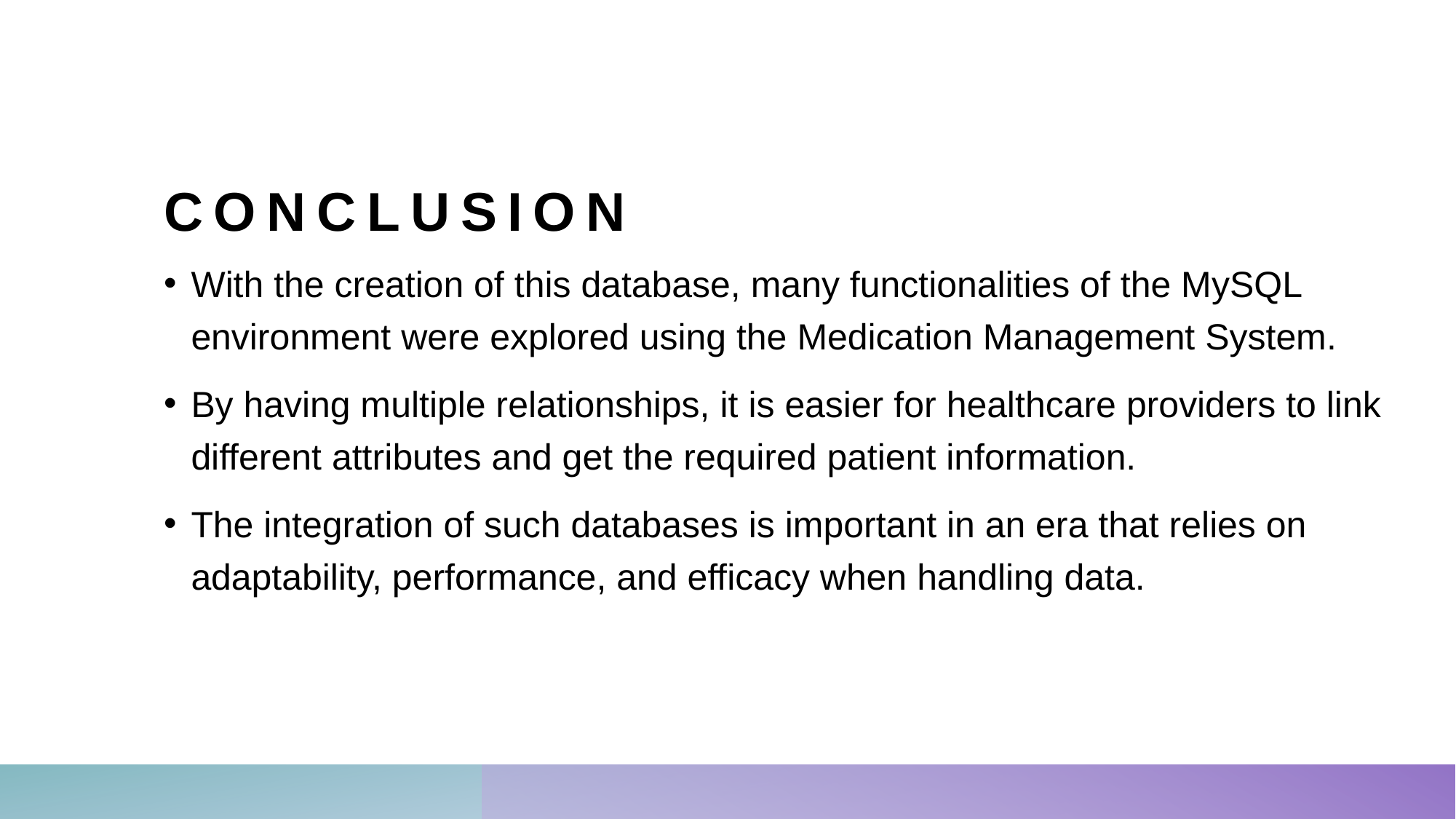

# Conclusion
With the creation of this database, many functionalities of the MySQL environment were explored using the Medication Management System.
By having multiple relationships, it is easier for healthcare providers to link different attributes and get the required patient information.
The integration of such databases is important in an era that relies on adaptability, performance, and efficacy when handling data.